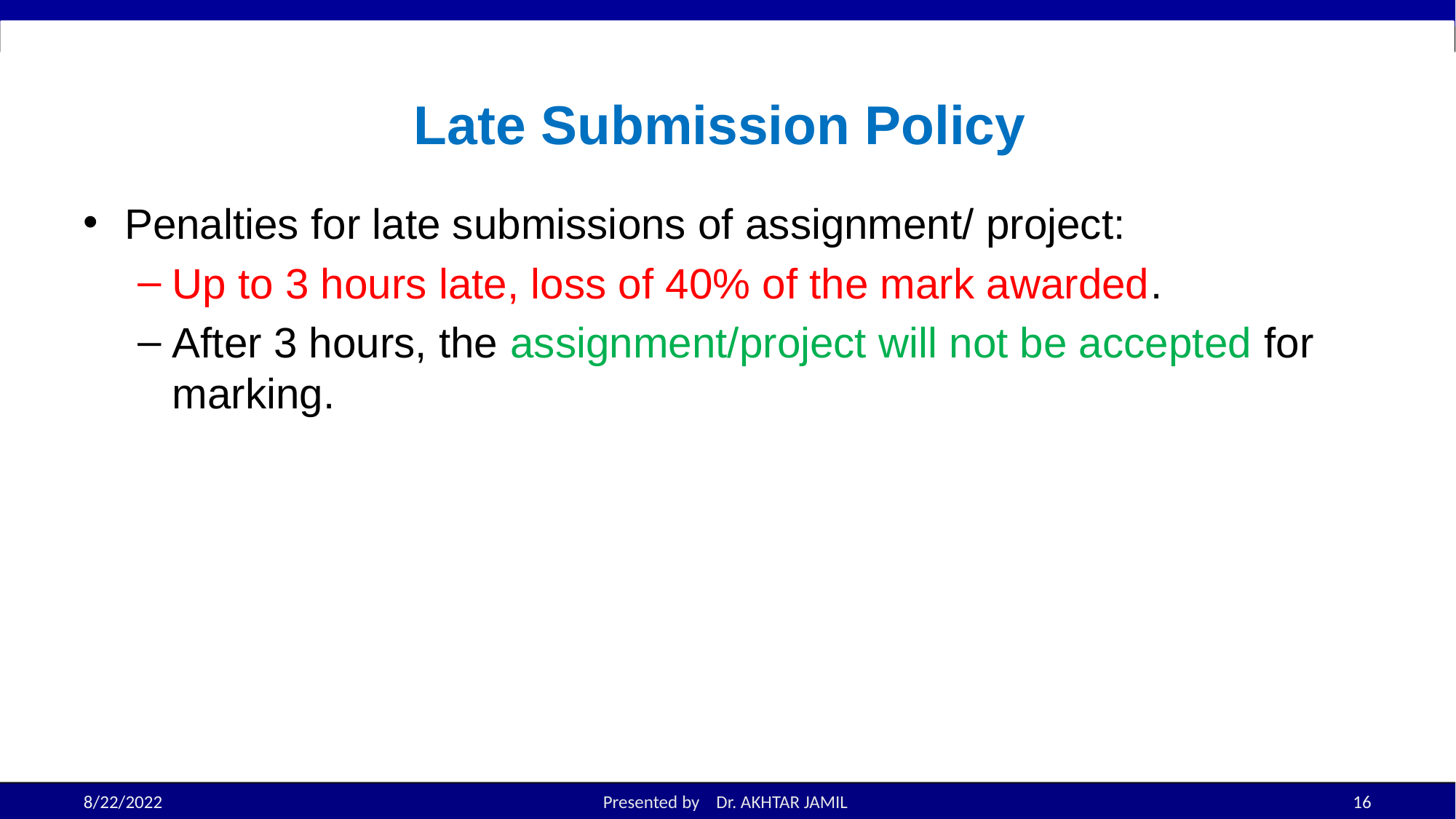

# Late Submission Policy
Penalties for late submissions of assignment/ project:
Up to 3 hours late, loss of 40% of the mark awarded.
After 3 hours, the assignment/project will not be accepted for marking.
8/22/2022
Presented by    Dr. AKHTAR JAMIL
16